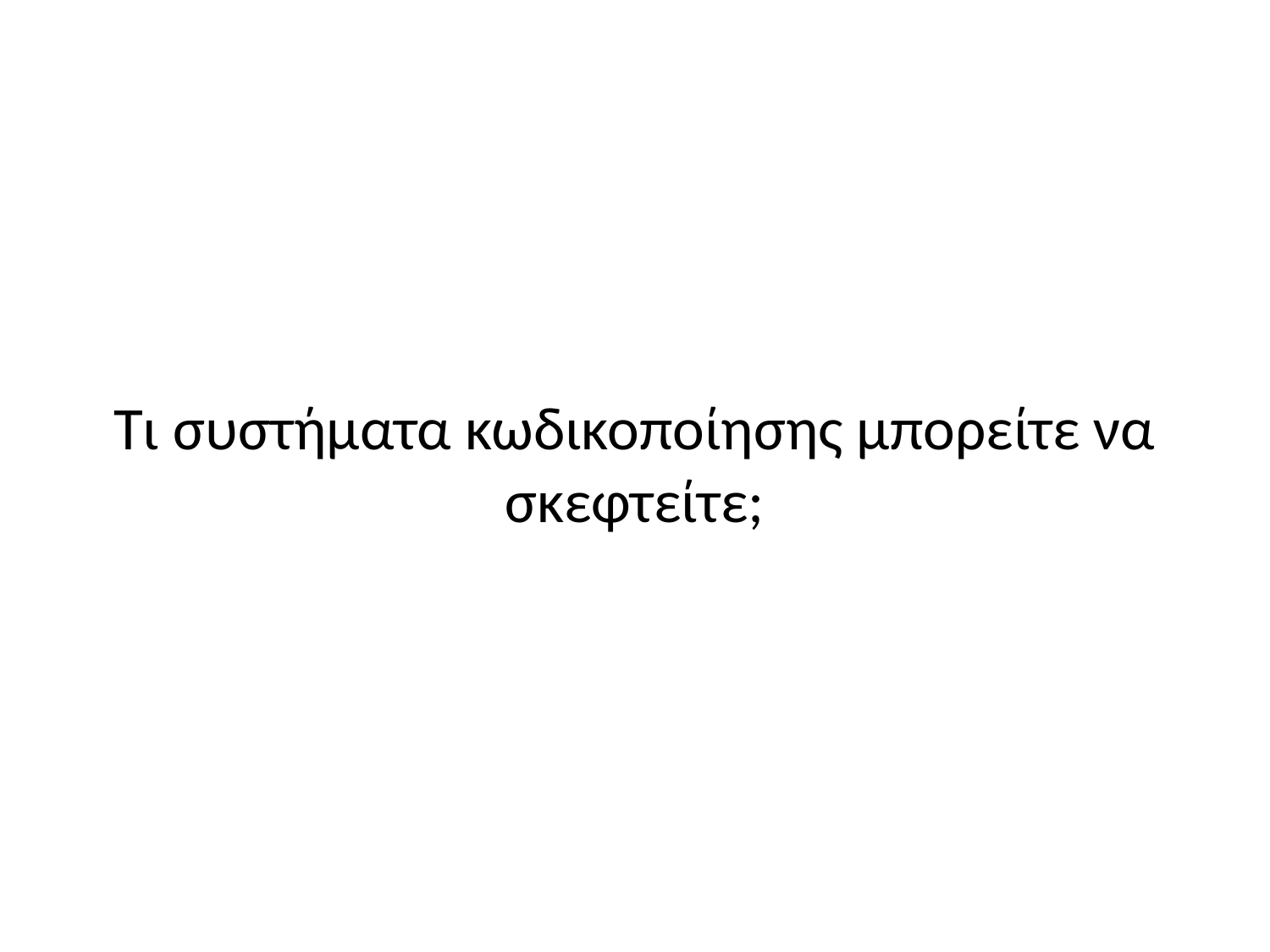

# Τι συστήματα κωδικοποίησης μπορείτε να σκεφτείτε;